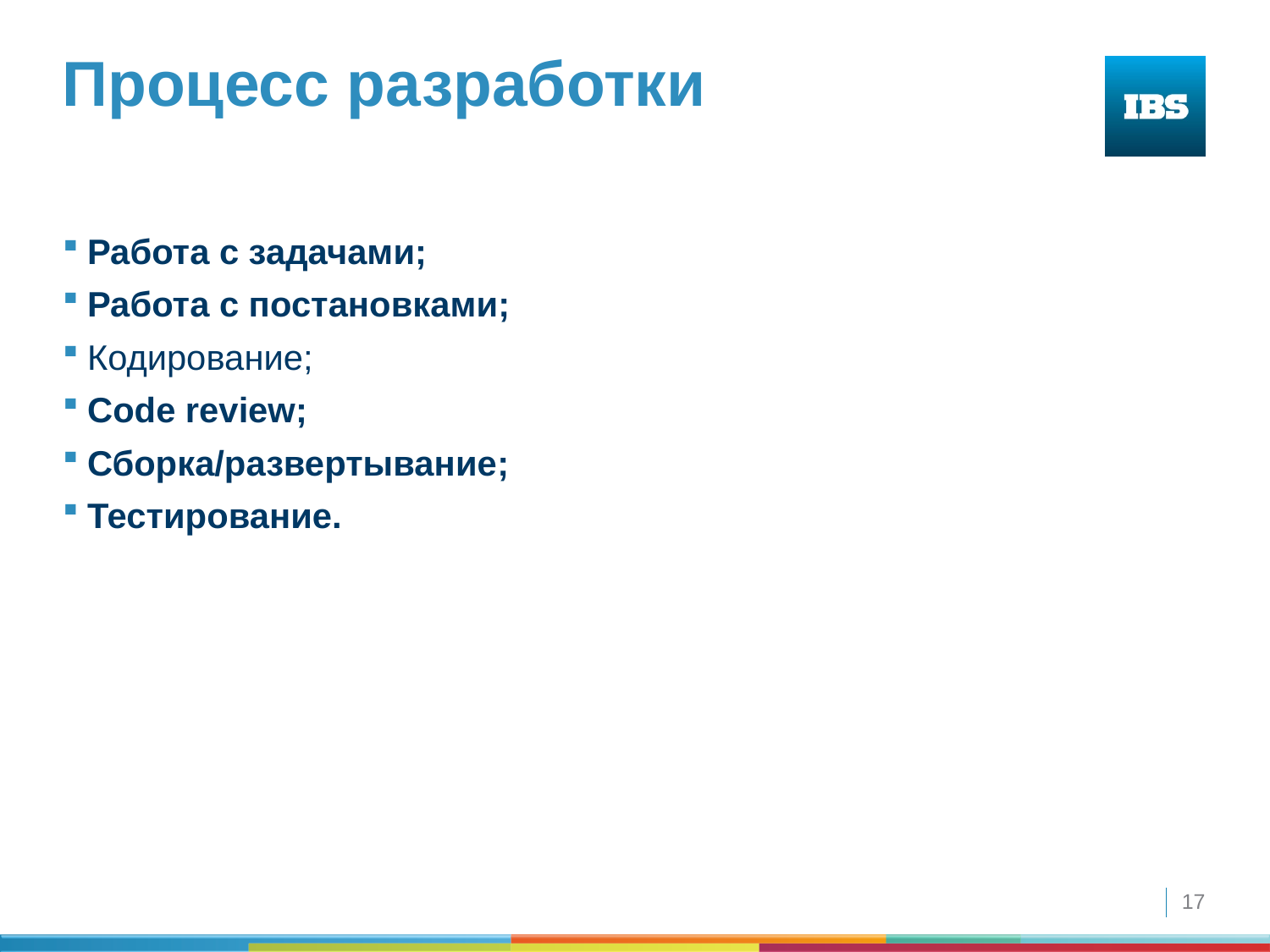

# Процесс разработки
Работа с задачами;
Работа с постановками;
Кодирование;
Code review;
Сборка/развертывание;
Тестирование.